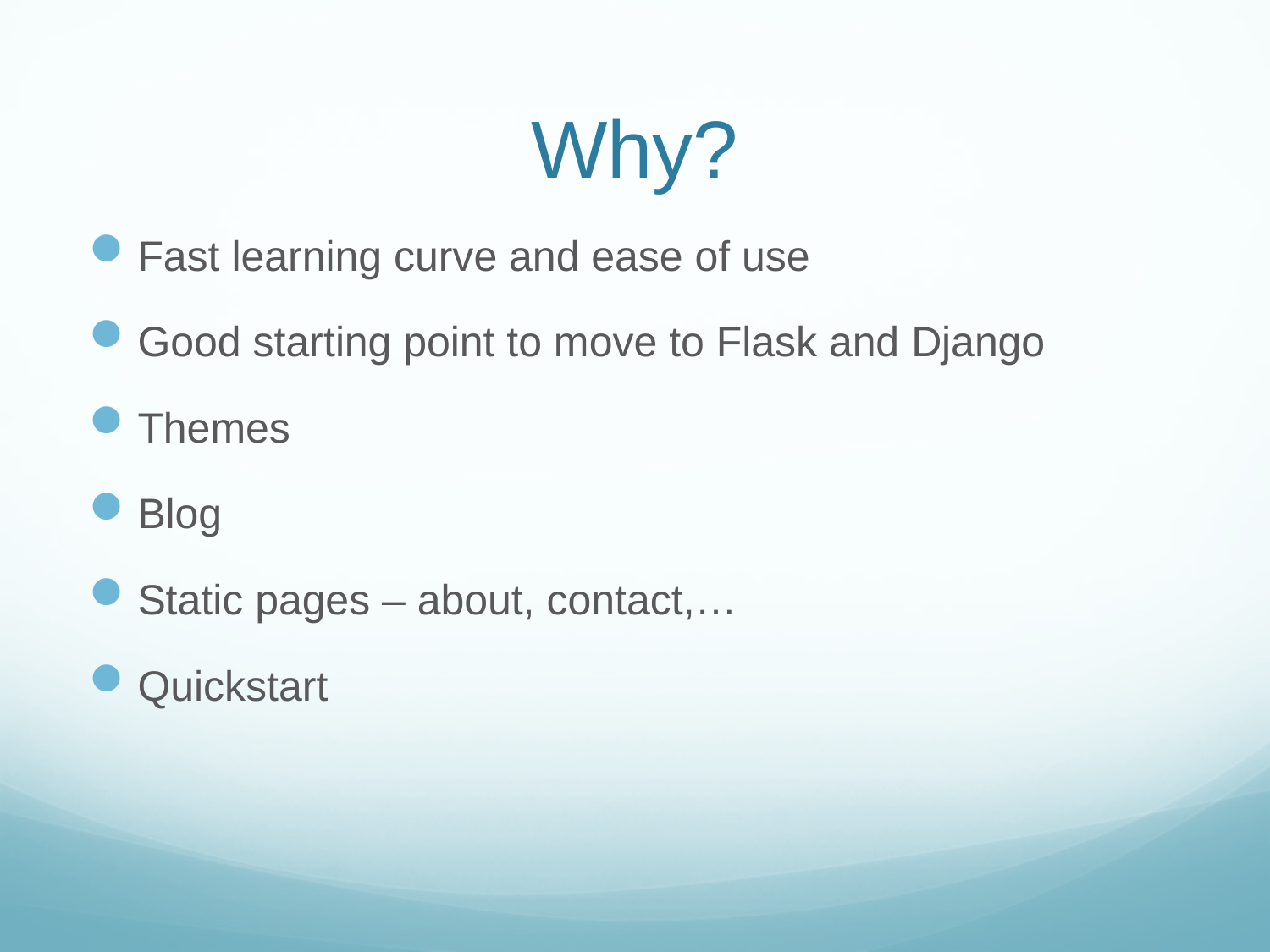

# Why?
Fast learning curve and ease of use
Good starting point to move to Flask and Django
Themes
Blog
Static pages – about, contact,…
Quickstart